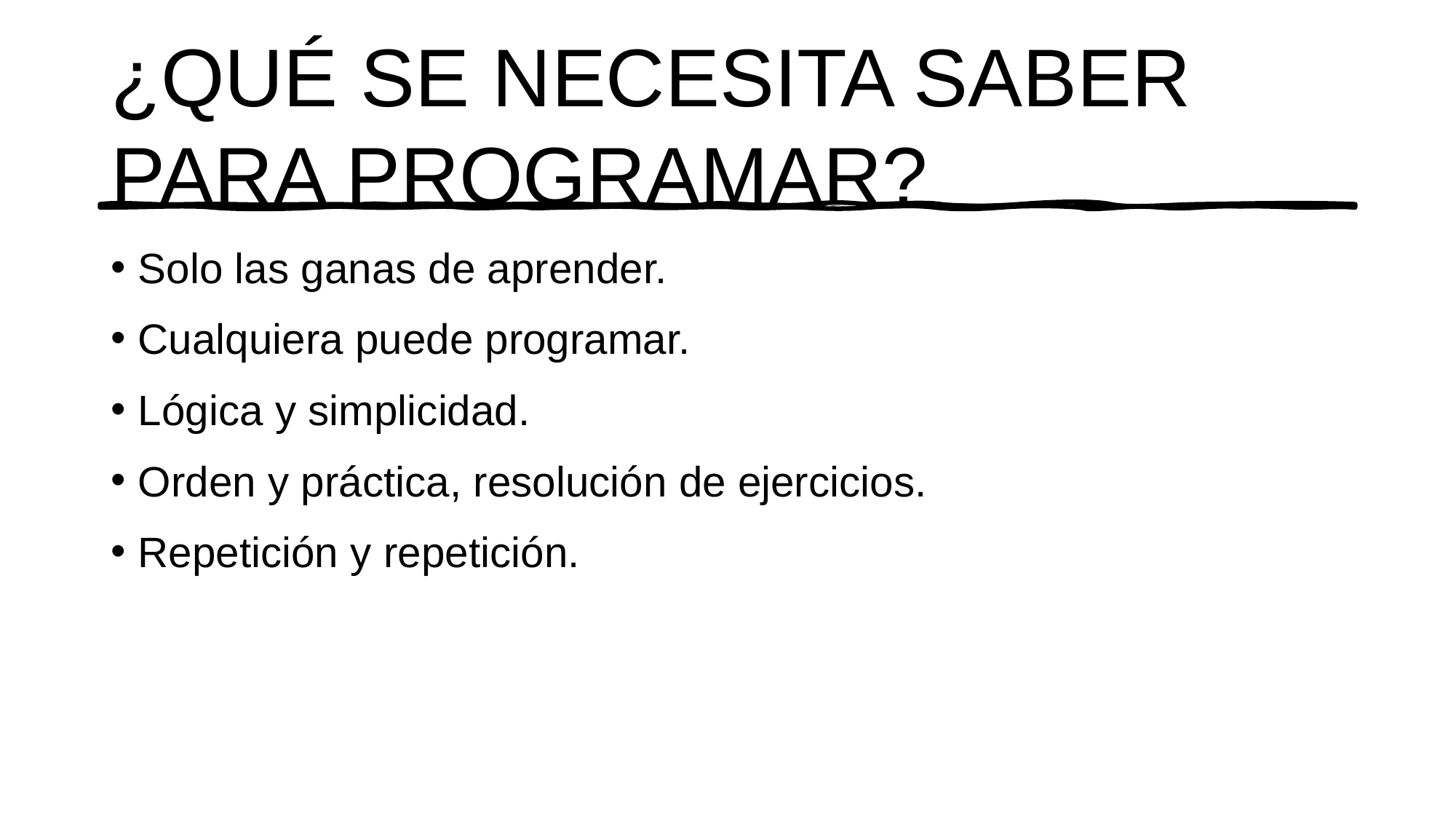

# ¿QUÉ SE NECESITA SABER PARA PROGRAMAR?
Solo las ganas de aprender.
Cualquiera puede programar.
Lógica y simplicidad.
Orden y práctica, resolución de ejercicios.
Repetición y repetición.